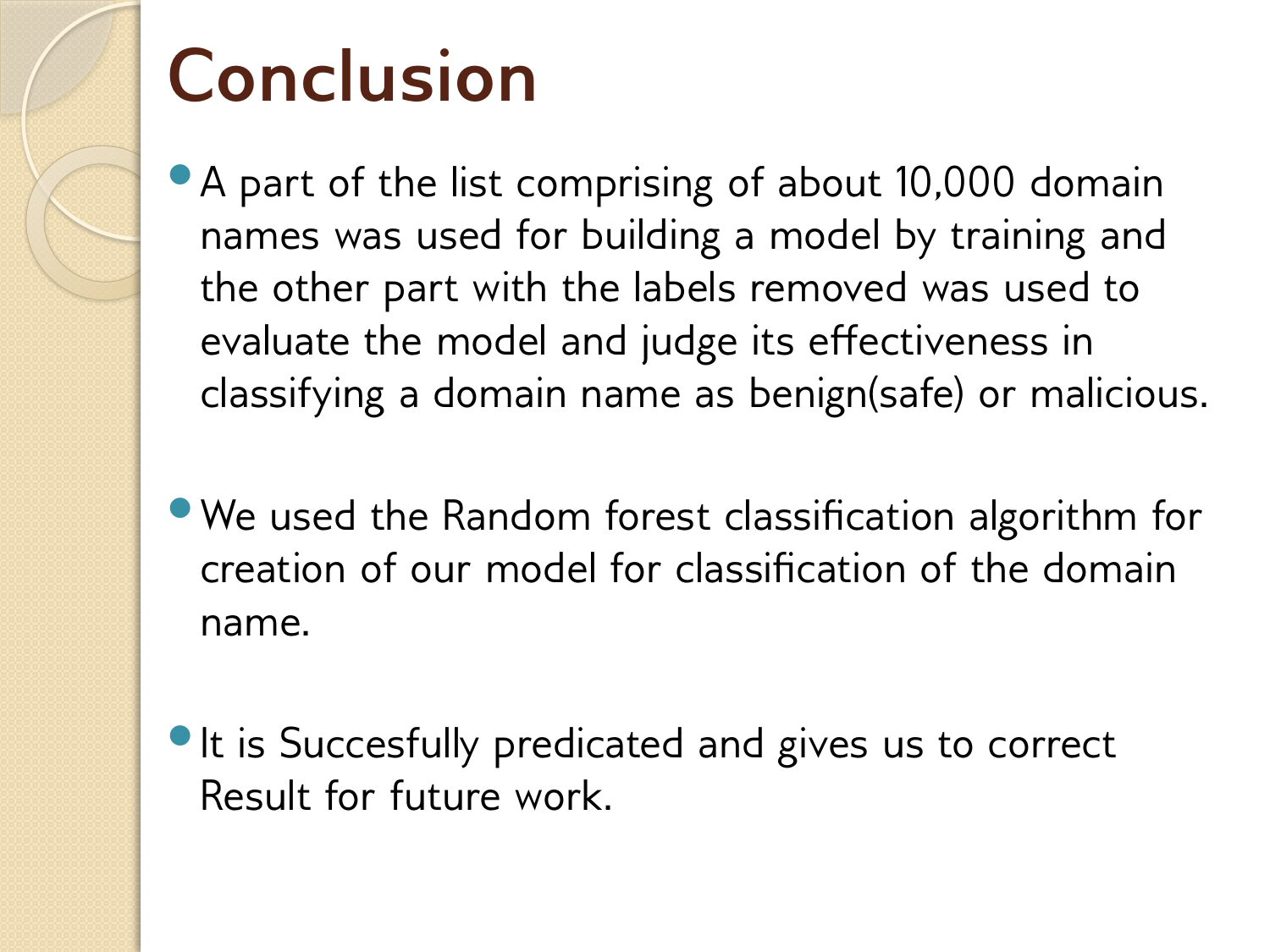

# Conclusion
A part of the list comprising of about 10,000 domain names was used for building a model by training and the other part with the labels removed was used to evaluate the model and judge its effectiveness in classifying a domain name as benign(safe) or malicious.

We used the Random forest classification algorithm for creation of our model for classification of the domain name.

It is Succesfully predicated and gives us to correct Result for future work.